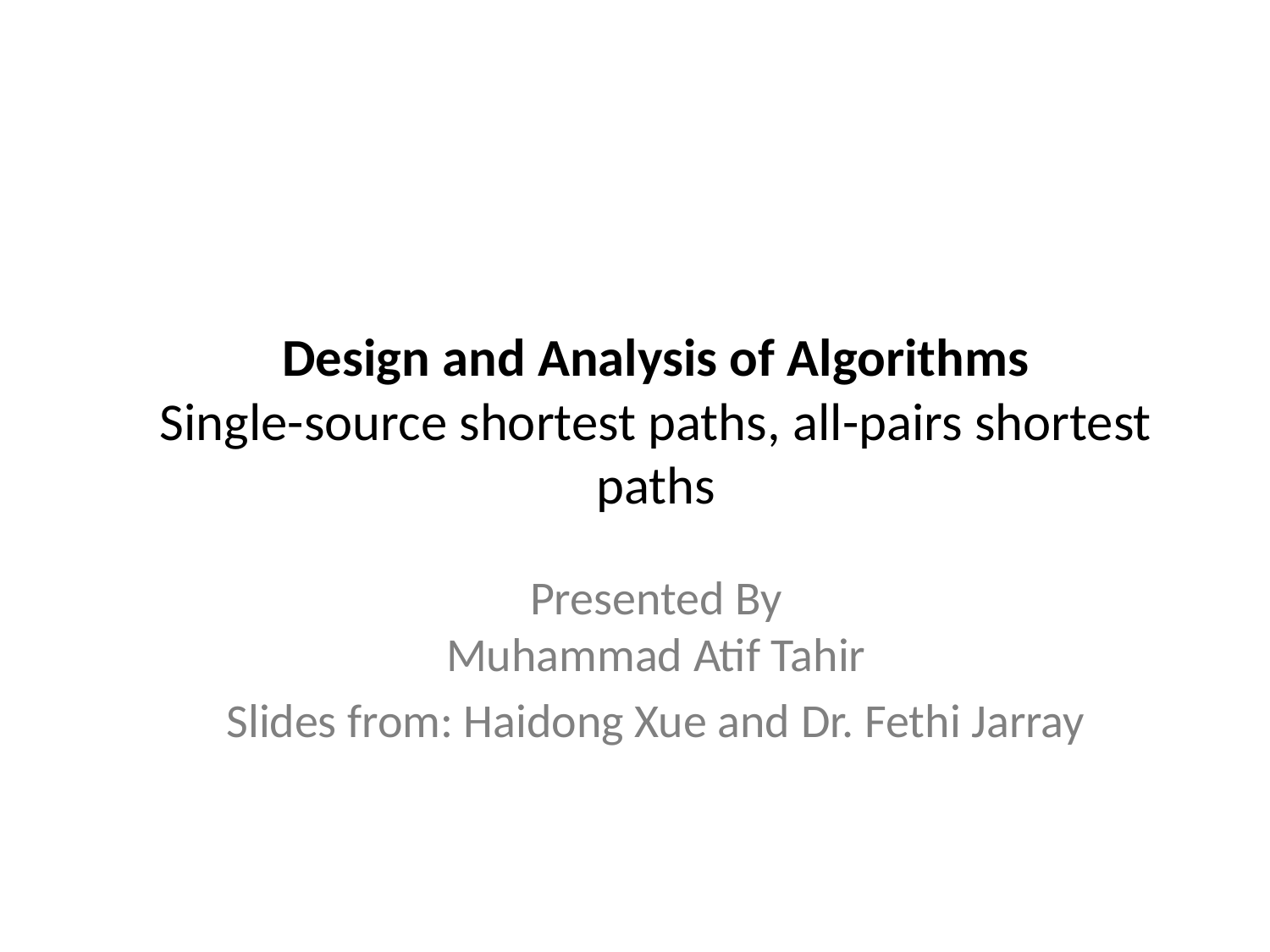

Design and Analysis of Algorithms
Single-source shortest paths, all-pairs shortest paths
Presented By
Muhammad Atif Tahir
Slides from: Haidong Xue and Dr. Fethi Jarray